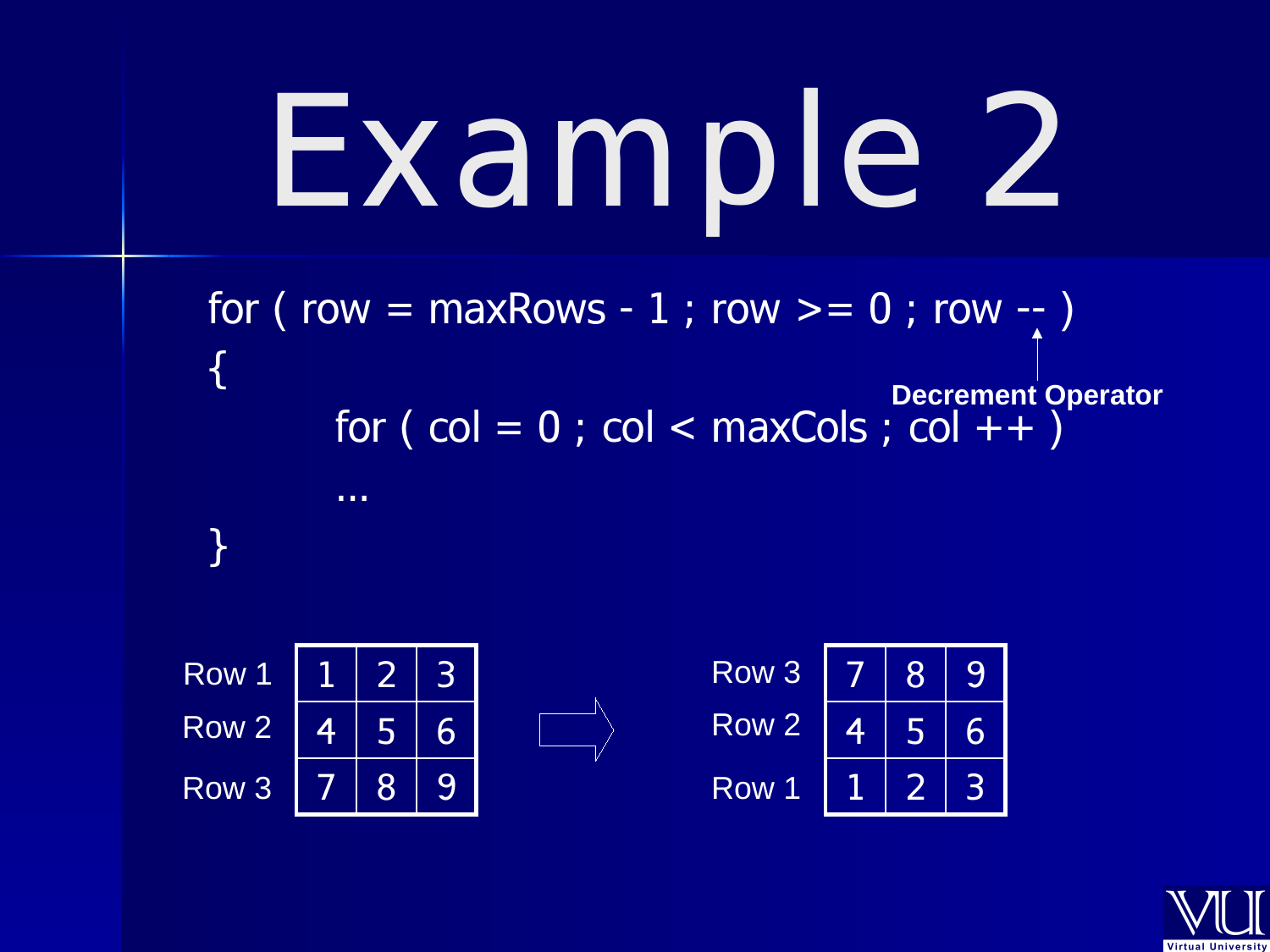

# Example 2
	for ( row = maxRows - 1 ; row >= 0 ; row -- )
	{
		for ( col = 0 ; col < maxCols ; col ++ )
		…
	}
Decrement Operator
1
2
3
Row 1
Row 2
4
5
6
7
8
9
Row 3
Row 3
7
8
9
Row 2
4
5
6
1
2
3
Row 1